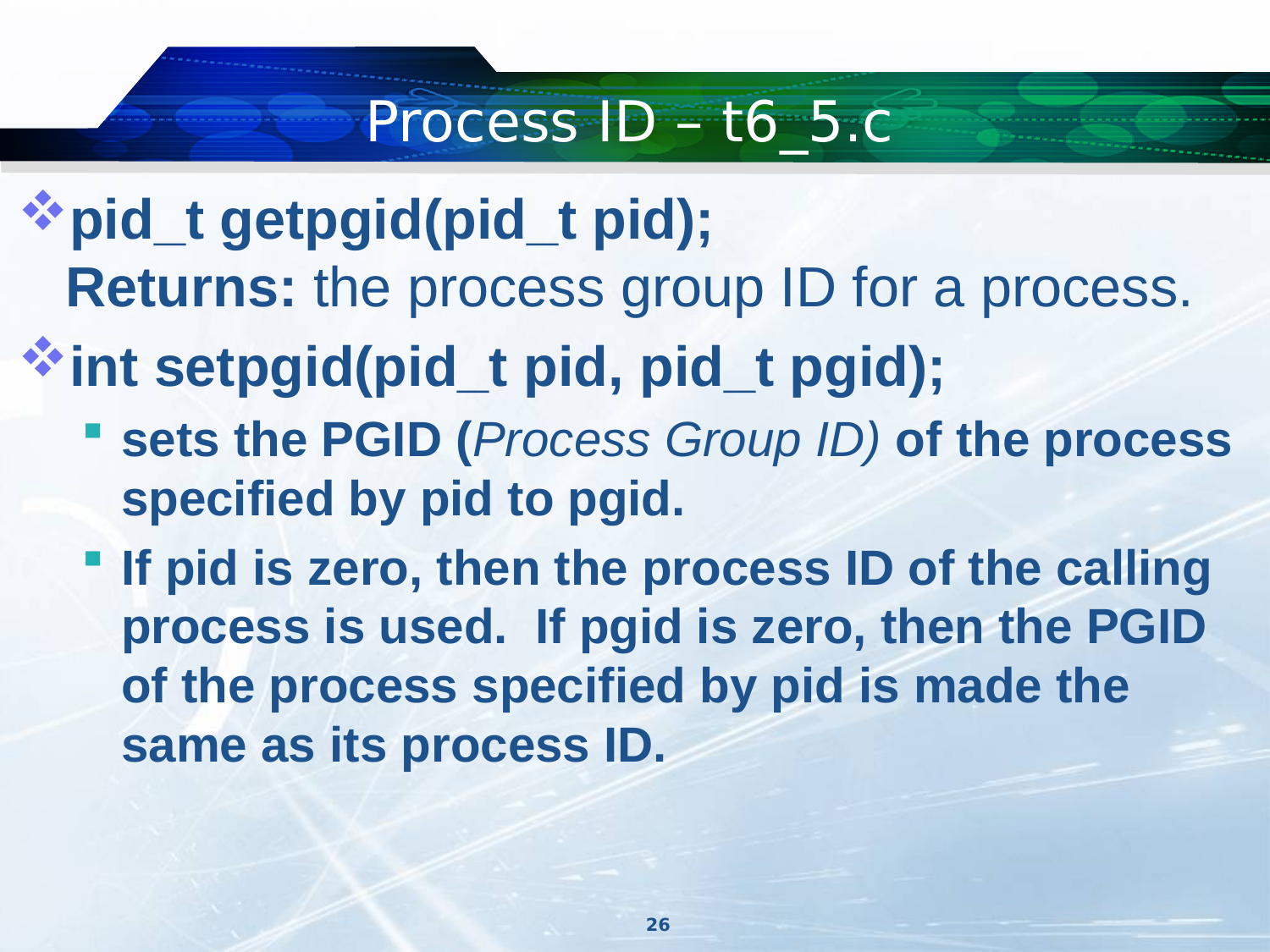

# Process ID – t6_5.c
pid_t getpgid(pid_t pid);
Returns: the process group ID for a process.
int setpgid(pid_t pid, pid_t pgid);
sets the PGID (Process Group ID) of the process specified by pid to pgid.
If pid is zero, then the process ID of the calling process is used.  If pgid is zero, then the PGID of the process specified by pid is made the same as its process ID.
26